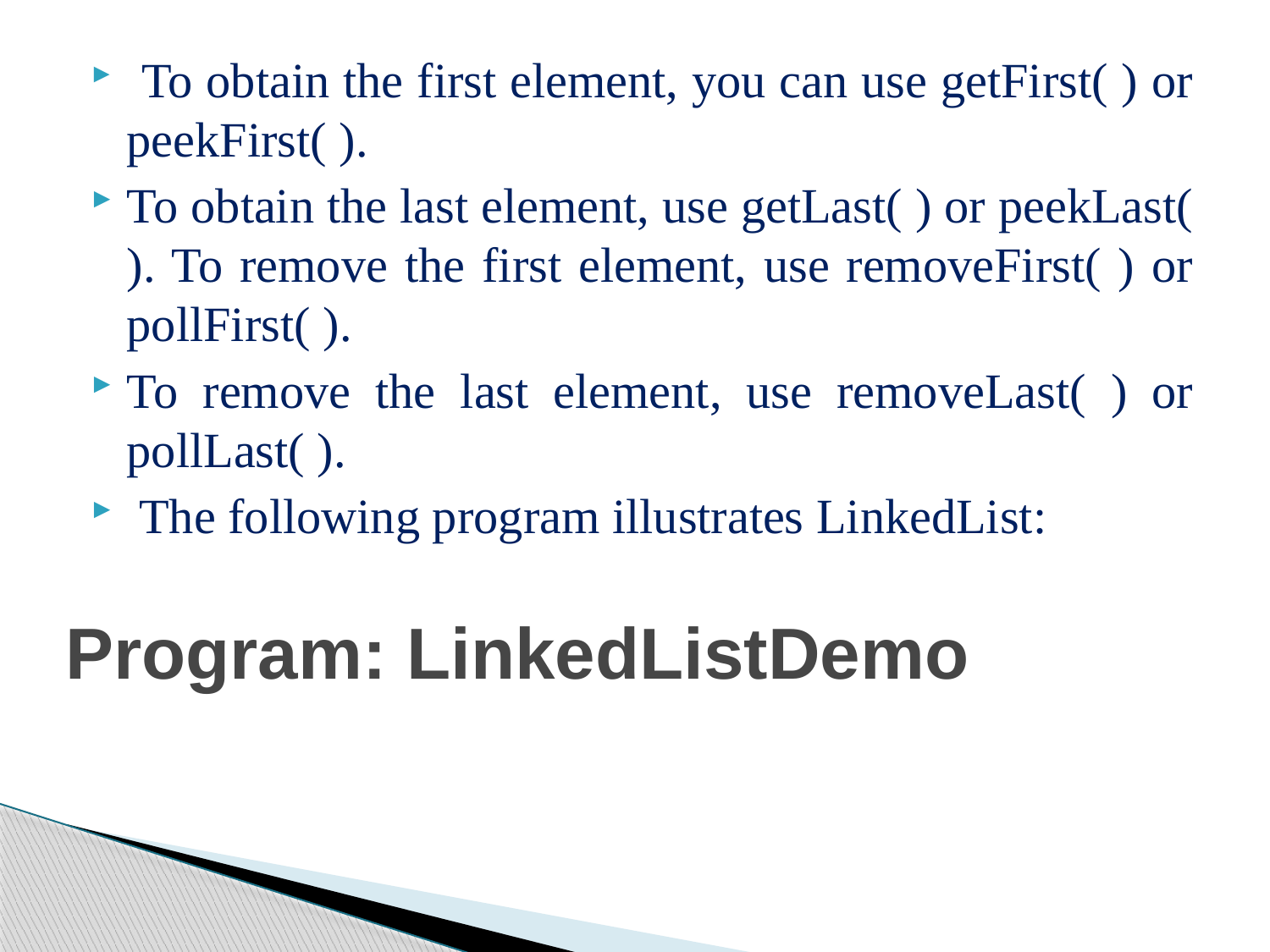

To obtain the first element, you can use getFirst( ) or peekFirst( ).
To obtain the last element, use getLast( ) or peekLast( ). To remove the first element, use removeFirst( ) or pollFirst( ).
To remove the last element, use removeLast( ) or pollLast( ).
 The following program illustrates LinkedList:

# Program: LinkedListDemo